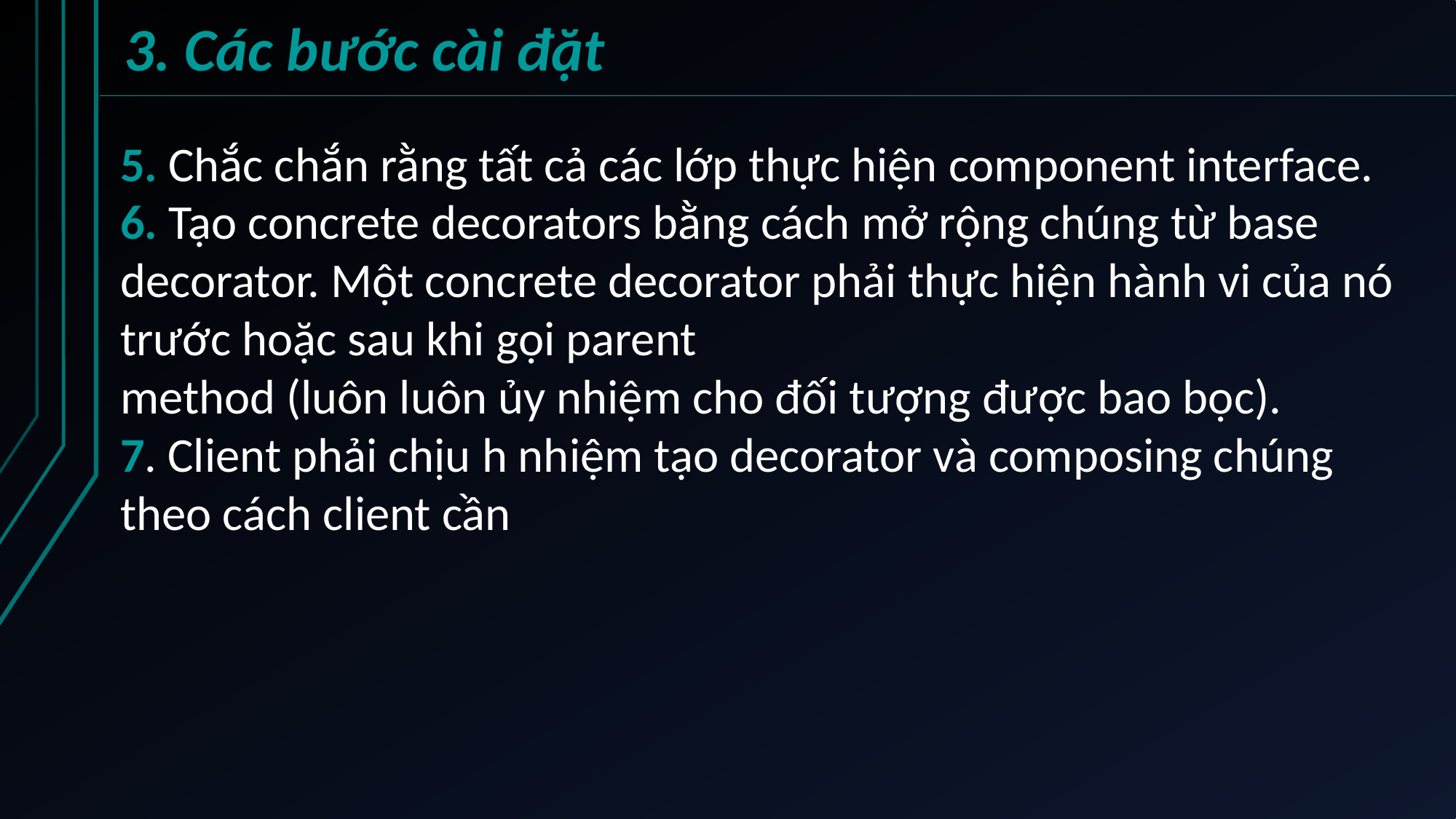

# 3. Các bước cài đặt
5. Chắc chắn rằng tất cả các lớp thực hiện component interface.
6. Tạo concrete decorators bằng cách mở rộng chúng từ base decorator. Một concrete decorator phải thực hiện hành vi của nó trước hoặc sau khi gọi parent
method (luôn luôn ủy nhiệm cho đối tượng được bao bọc).
7. Client phải chịu h nhiệm tạo decorator và composing chúng theo cách client cần